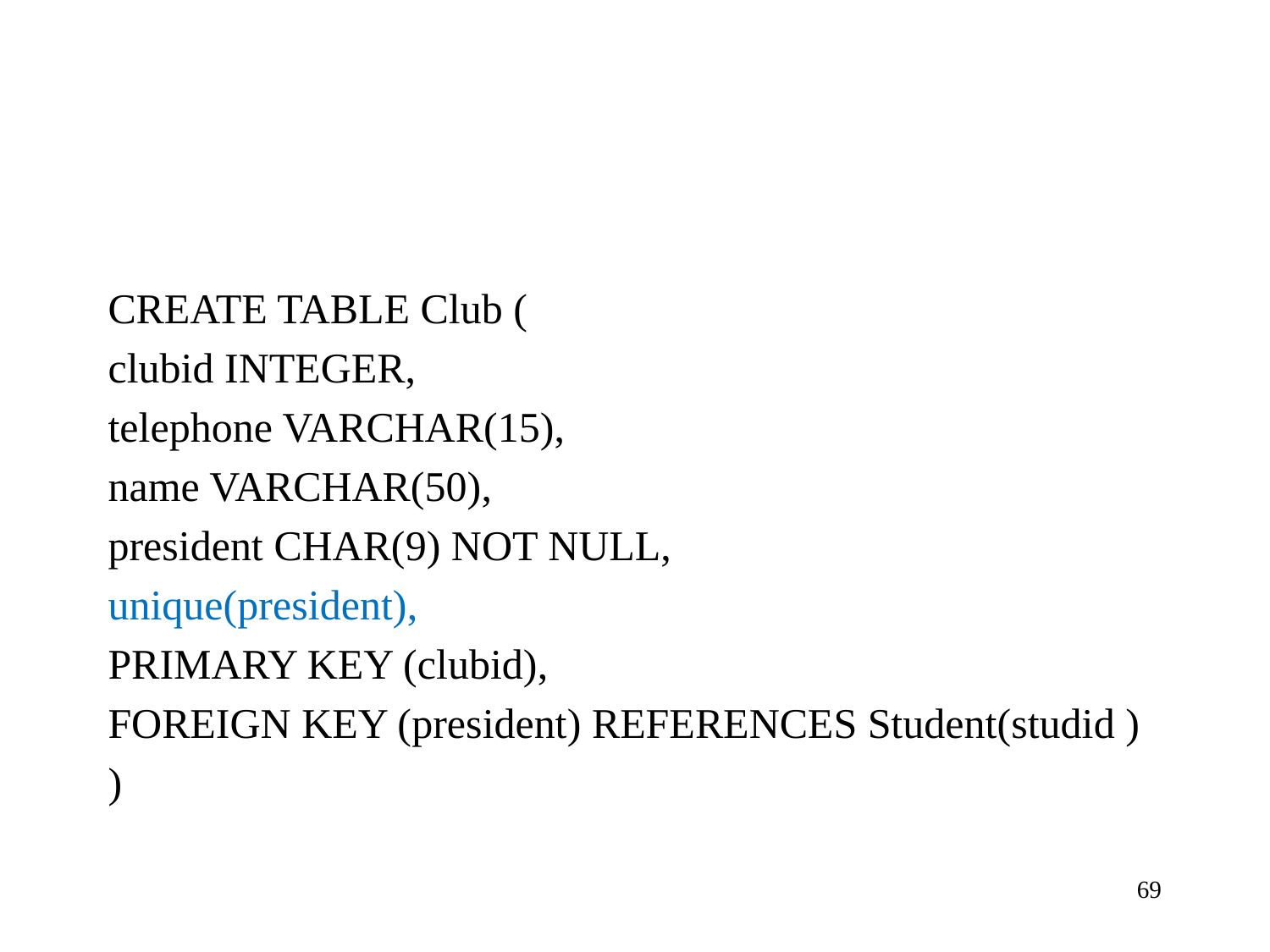

#
CREATE TABLE Club (
clubid INTEGER,
telephone VARCHAR(15),
name VARCHAR(50),
president CHAR(9) NOT NULL,
unique(president),
PRIMARY KEY (clubid),
FOREIGN KEY (president) REFERENCES Student(studid )
)
69